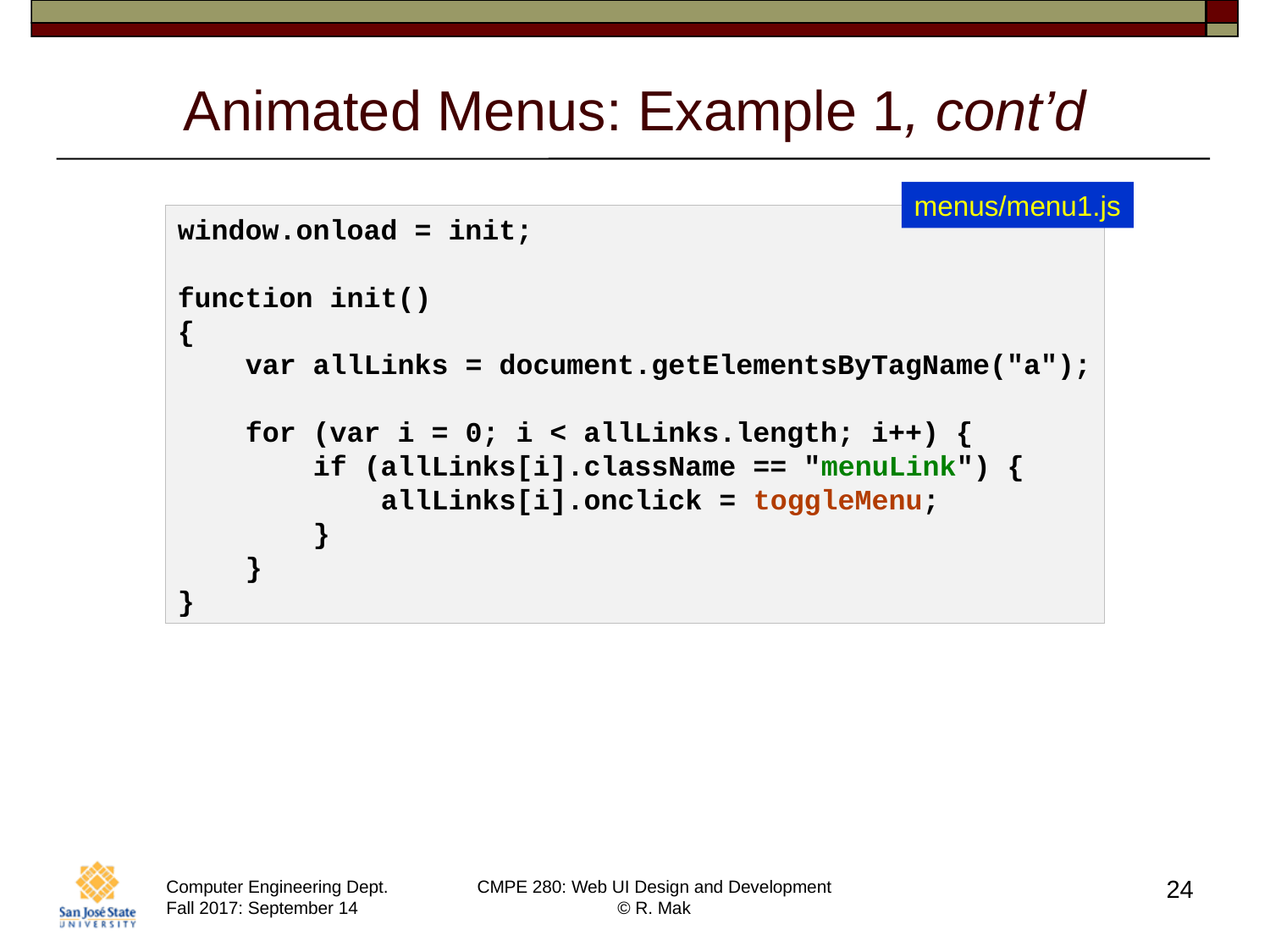

# Animated Menus: Example 1, cont’d
menus/menu1.js
window.onload = init;

function init()
{
    var allLinks = document.getElementsByTagName("a");

    for (var i = 0; i < allLinks.length; i++) {
        if (allLinks[i].className == "menuLink") {
            allLinks[i].onclick = toggleMenu;
        }
    }
}
24